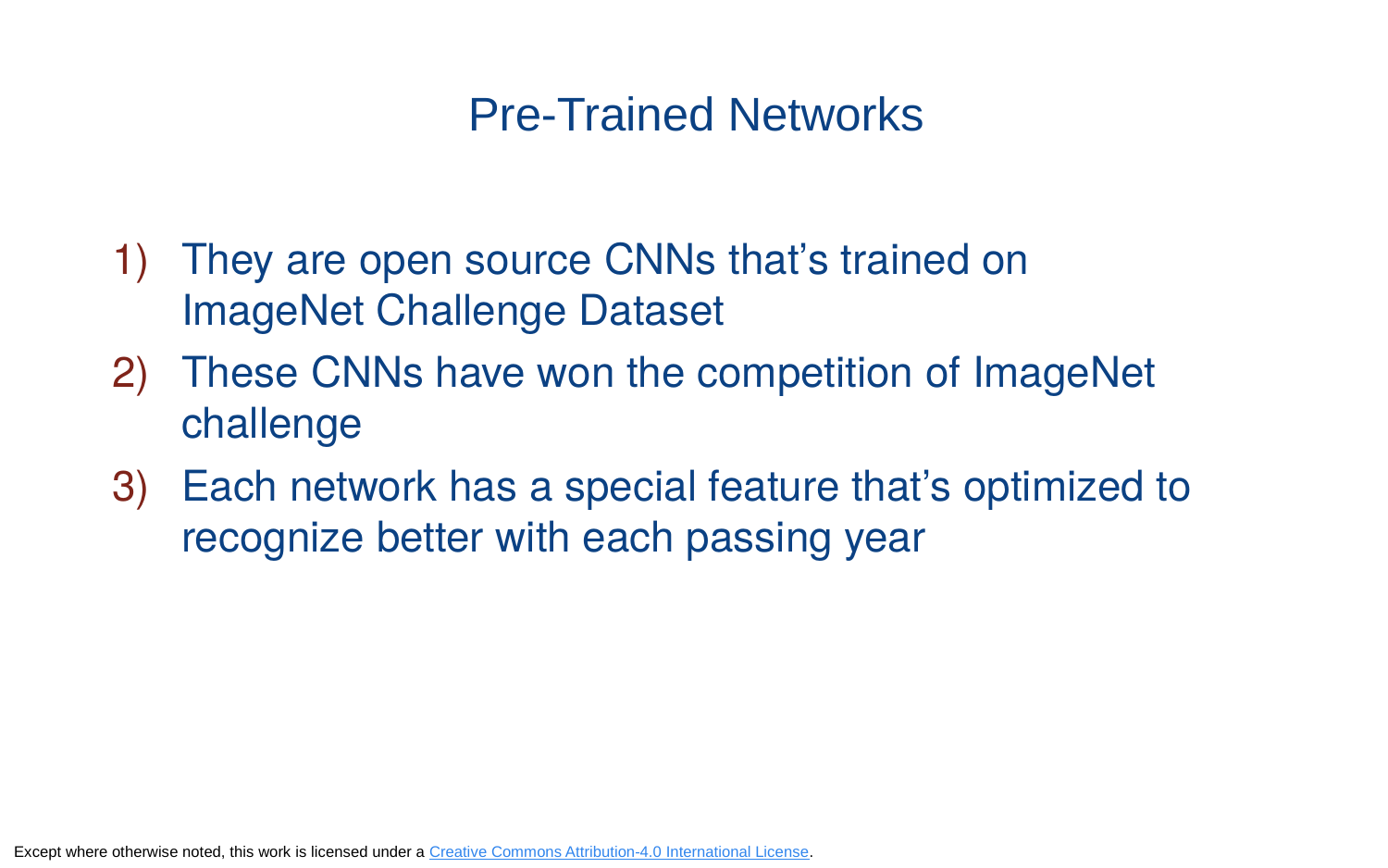

# Pre-Trained Networks
They are open source CNNs that’s trained on ImageNet Challenge Dataset
These CNNs have won the competition of ImageNet challenge
Each network has a special feature that’s optimized to recognize better with each passing year